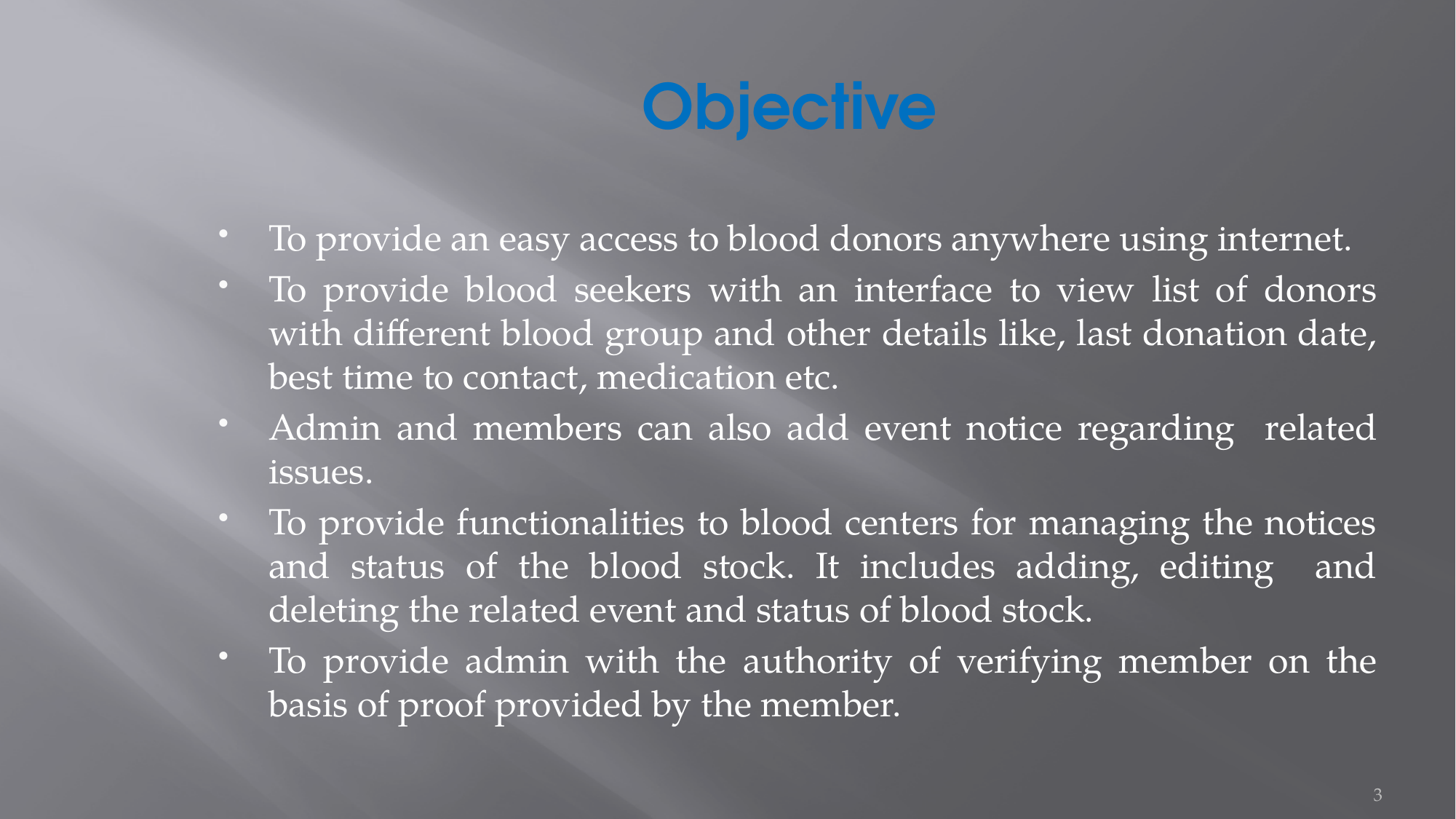

# Objective
To provide an easy access to blood donors anywhere using internet.
To provide blood seekers with an interface to view list of donors with different blood group and other details like, last donation date, best time to contact, medication etc.
Admin and members can also add event notice regarding  related issues.
To provide functionalities to blood centers for managing the notices and status of the blood stock. It includes adding, editing  and deleting the related event and status of blood stock.
To provide admin with the authority of verifying member on the basis of proof provided by the member.
3